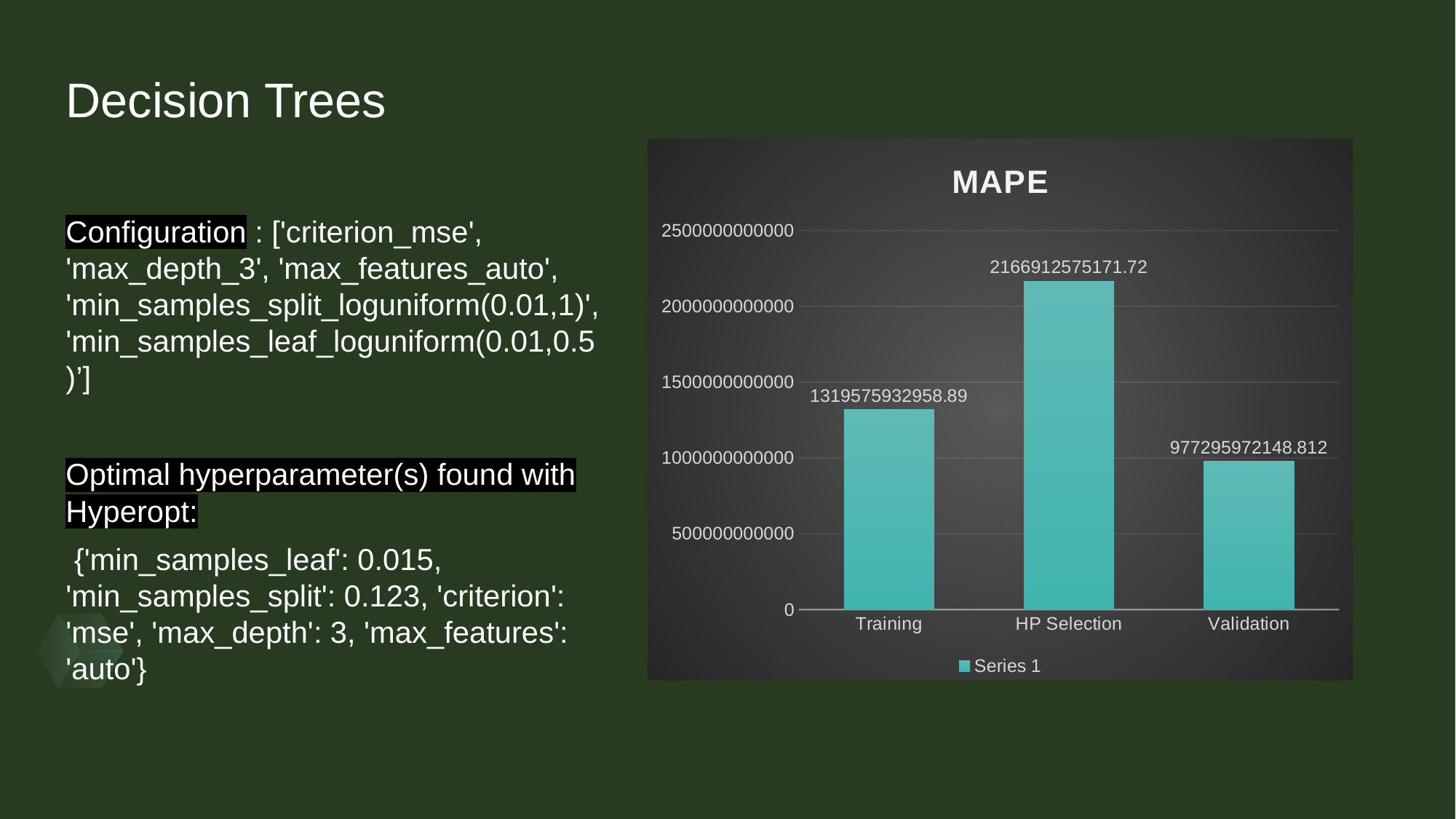

# Decision Trees

### Chart: MAPE

| Category | Series 1 |
|---|---|
| Training | 1319575932958.89 |
| HP Selection | 2166912575171.72 |
| Validation | 977295972148.812 |
Configuration : ['criterion_mse', 'max_depth_3', 'max_features_auto', 'min_samples_split_loguniform(0.01,1)', 'min_samples_leaf_loguniform(0.01,0.5)’]

Optimal hyperparameter(s) found with Hyperopt:
 {'min_samples_leaf': 0.015, 'min_samples_split': 0.123, 'criterion': 'mse', 'max_depth': 3, 'max_features': 'auto'}